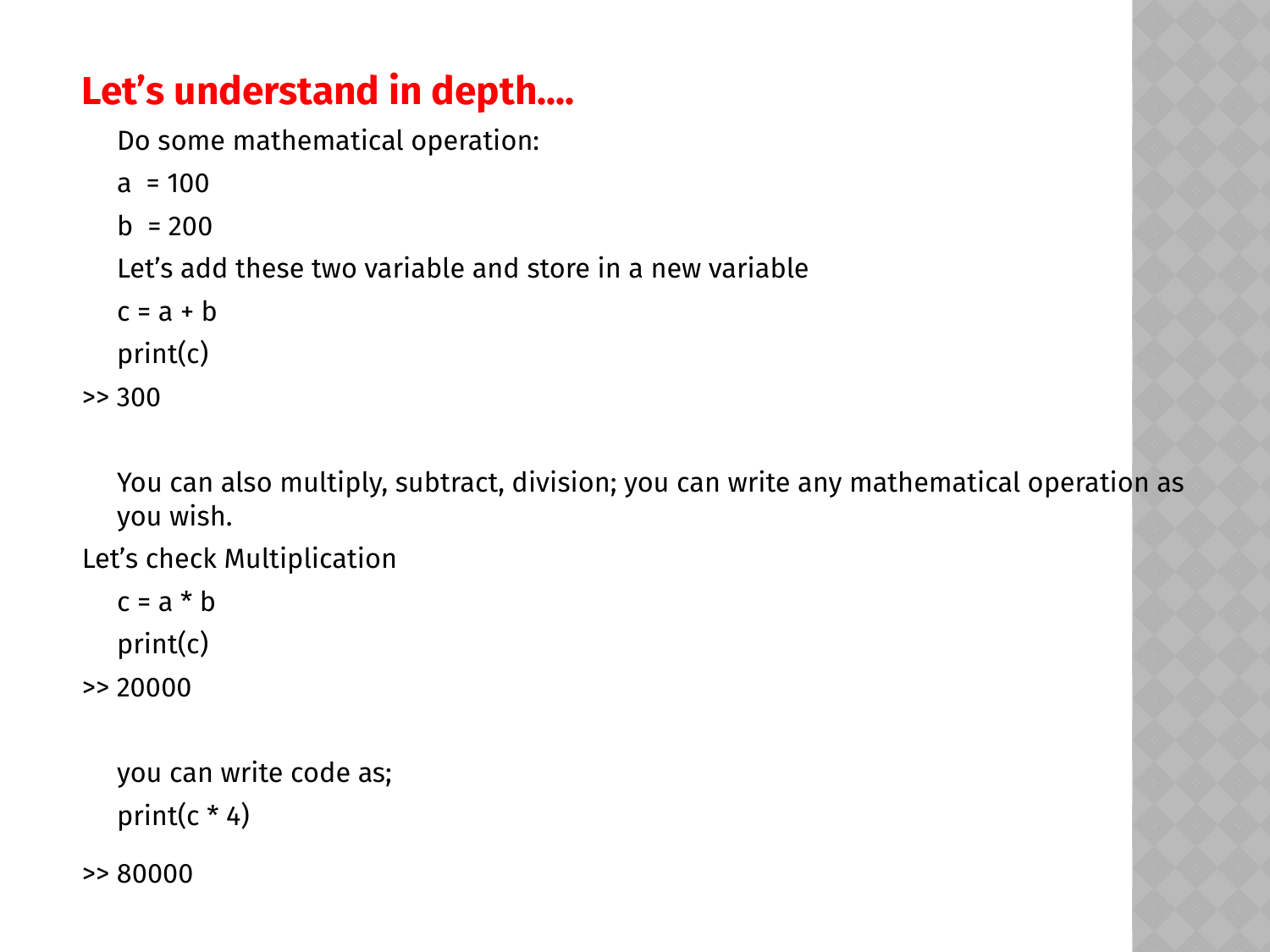

Let’s understand in depth....
	Do some mathematical operation:
		a  = 100
		b  = 200
	Let’s add these two variable and store in a new variable
		c = a + b
	print(c)
>> 300

	You can also multiply, subtract, division; you can write any mathematical operation as you wish.
Let’s check Multiplication
		c = a * b
	print(c)
>> 20000

	you can write code as;
		print(c * 4)
>> 80000